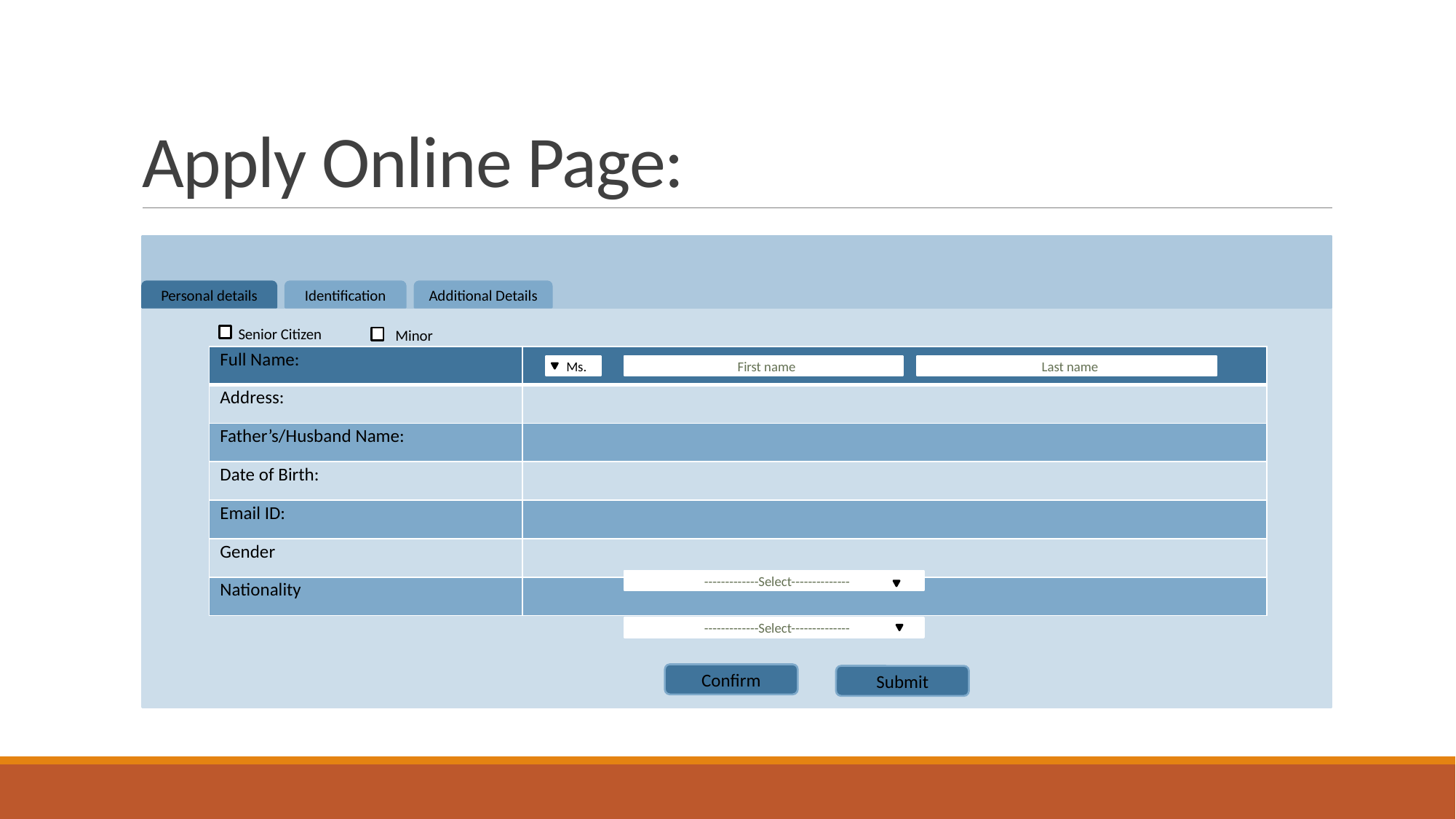

# Apply Online Page:

Personal details
Identification
Additional Details
Senior Citizen
Minor

| Full Name: |  |
| --- | --- |
| Address: |  |
| Father’s/Husband Name: |  |
| Date of Birth: |  |
| Email ID: |  |
| Gender |  |
| Nationality |  |
  Ms.
  First name
  Last name

  -------------Select--------------

  -------------Select--------------

Confirm
Submit